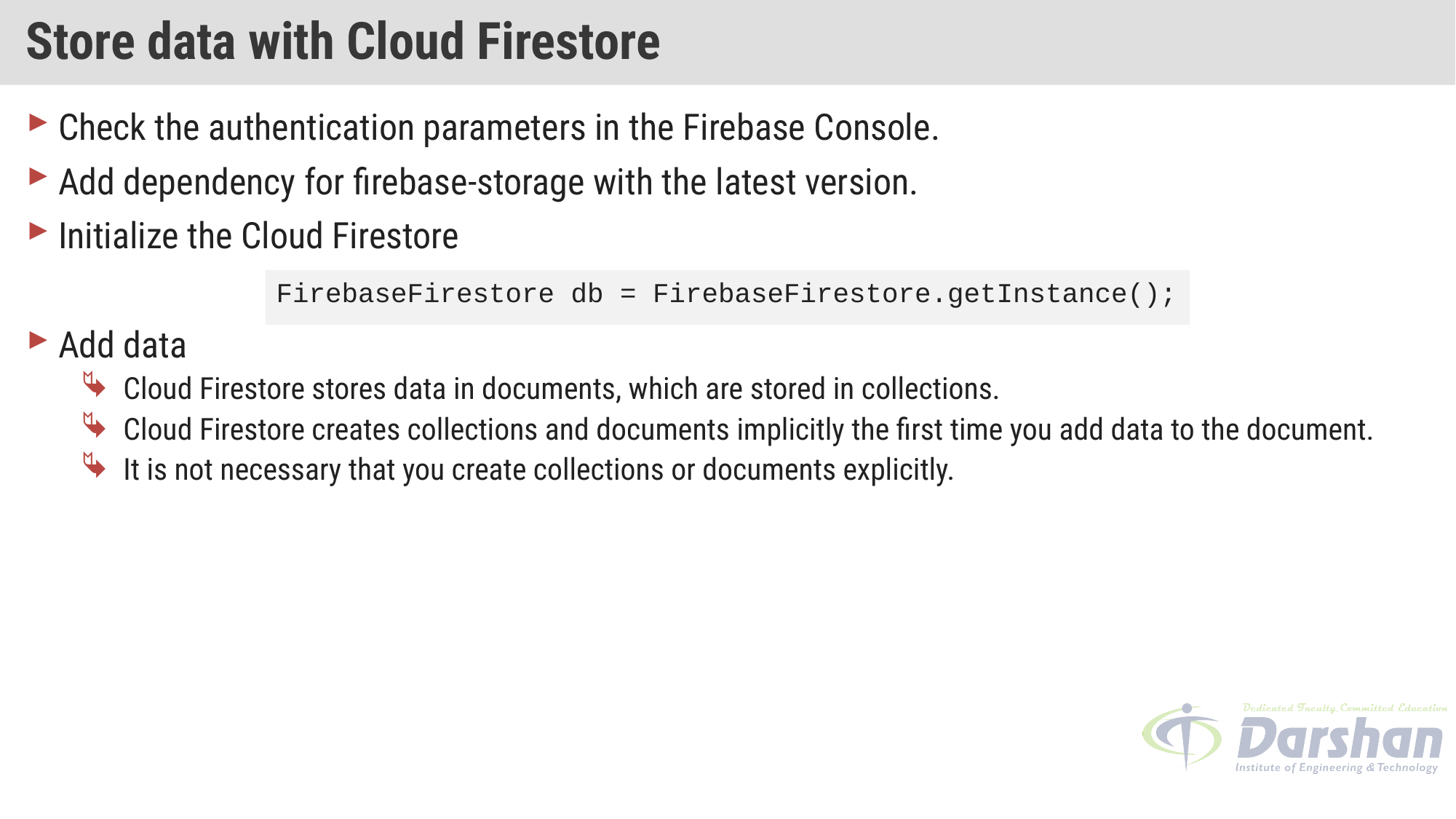

# Store data with Cloud Firestore
Check the authentication parameters in the Firebase Console.
Add dependency for firebase-storage with the latest version.
Initialize the Cloud Firestore

Add data
Cloud Firestore stores data in documents, which are stored in collections.
Cloud Firestore creates collections and documents implicitly the first time you add data to the document.
It is not necessary that you create collections or documents explicitly.
FirebaseFirestore db = FirebaseFirestore.getInstance();